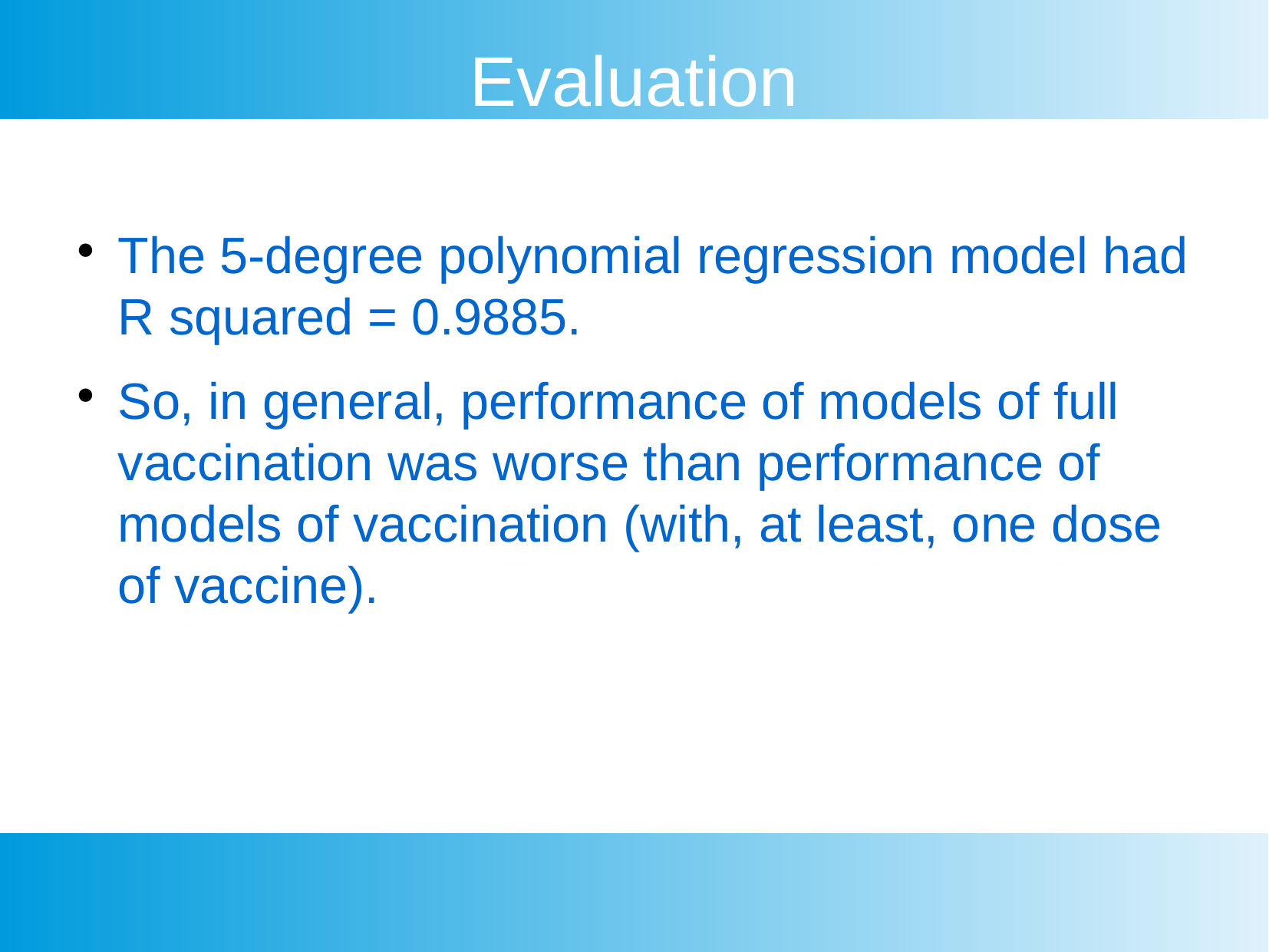

Evaluation
The 5-degree polynomial regression model had R squared = 0.9885.
So, in general, performance of models of full vaccination was worse than performance of models of vaccination (with, at least, one dose of vaccine).